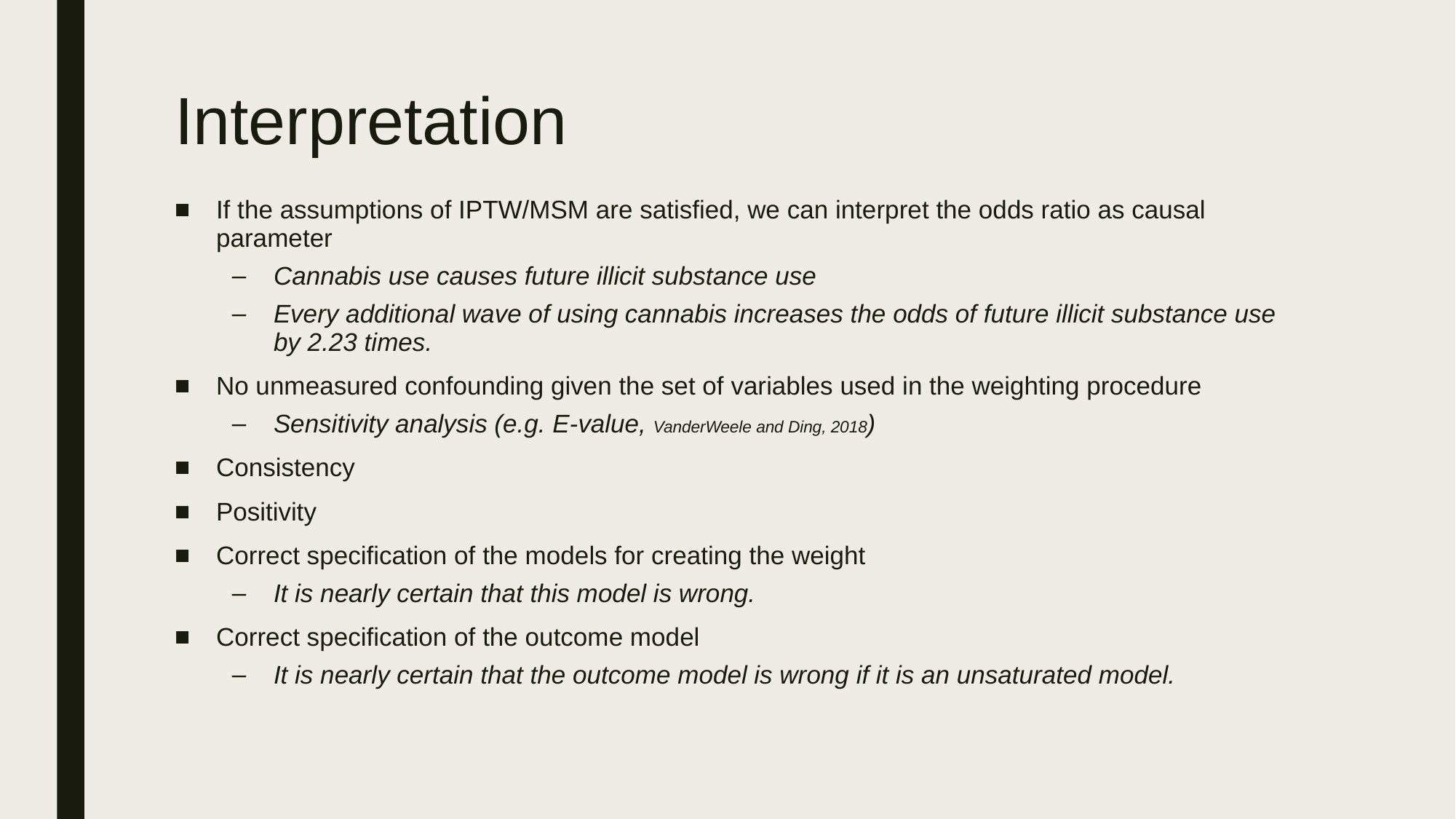

# Interpretation
If the assumptions of IPTW/MSM are satisfied, we can interpret the odds ratio as causal parameter
Cannabis use causes future illicit substance use
Every additional wave of using cannabis increases the odds of future illicit substance use by 2.23 times.
No unmeasured confounding given the set of variables used in the weighting procedure
Sensitivity analysis (e.g. E-value, VanderWeele and Ding, 2018)
Consistency
Positivity
Correct specification of the models for creating the weight
It is nearly certain that this model is wrong.
Correct specification of the outcome model
It is nearly certain that the outcome model is wrong if it is an unsaturated model.